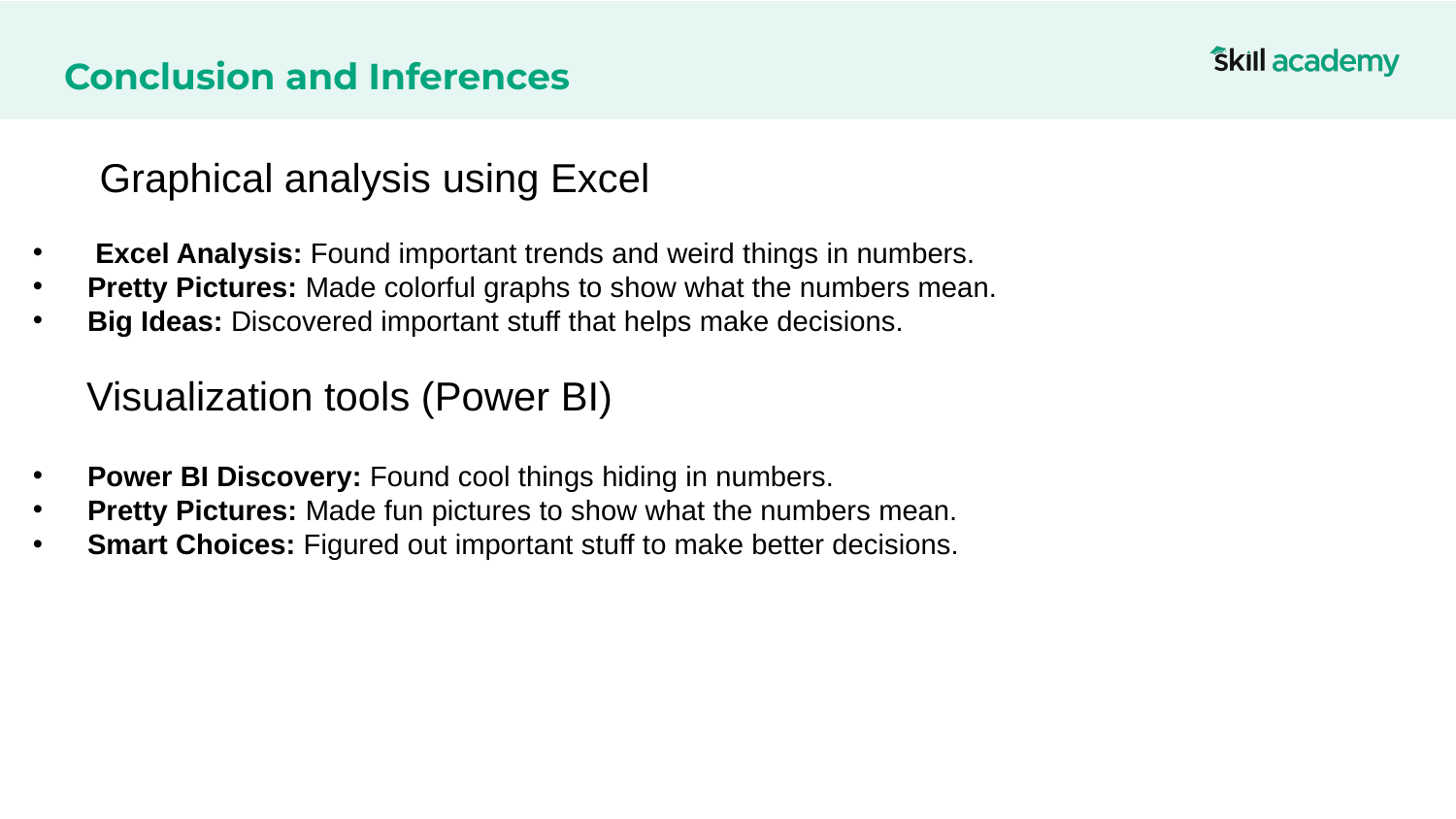

# Conclusion and Inferences
      Graphical analysis using Excel

 Excel Analysis: Found important trends and weird things in numbers.
Pretty Pictures: Made colorful graphs to show what the numbers mean.
Big Ideas: Discovered important stuff that helps make decisions.

         Visualization tools (Power BI)

Power BI Discovery: Found cool things hiding in numbers.
Pretty Pictures: Made fun pictures to show what the numbers mean.
Smart Choices: Figured out important stuff to make better decisions.